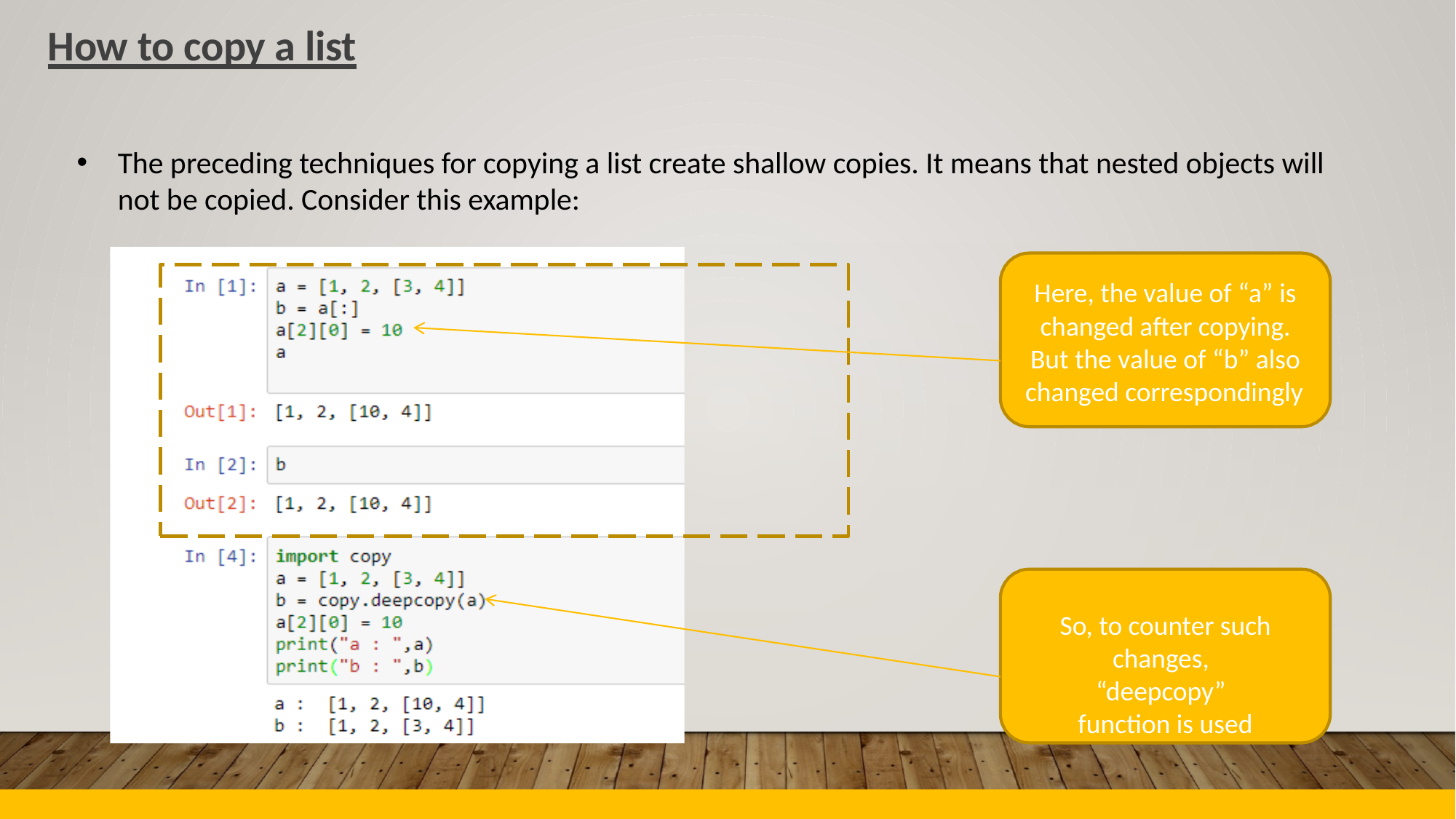

How to copy a list

•
The preceding techniques for copying a list create shallow copies. It means that nested objects will
not be copied. Consider this example:

Here, the value of “a” is
changed after copying.
But the value of “b” also
changed correspondingly

So, to counter such
changes, “deepcopy”
function is used